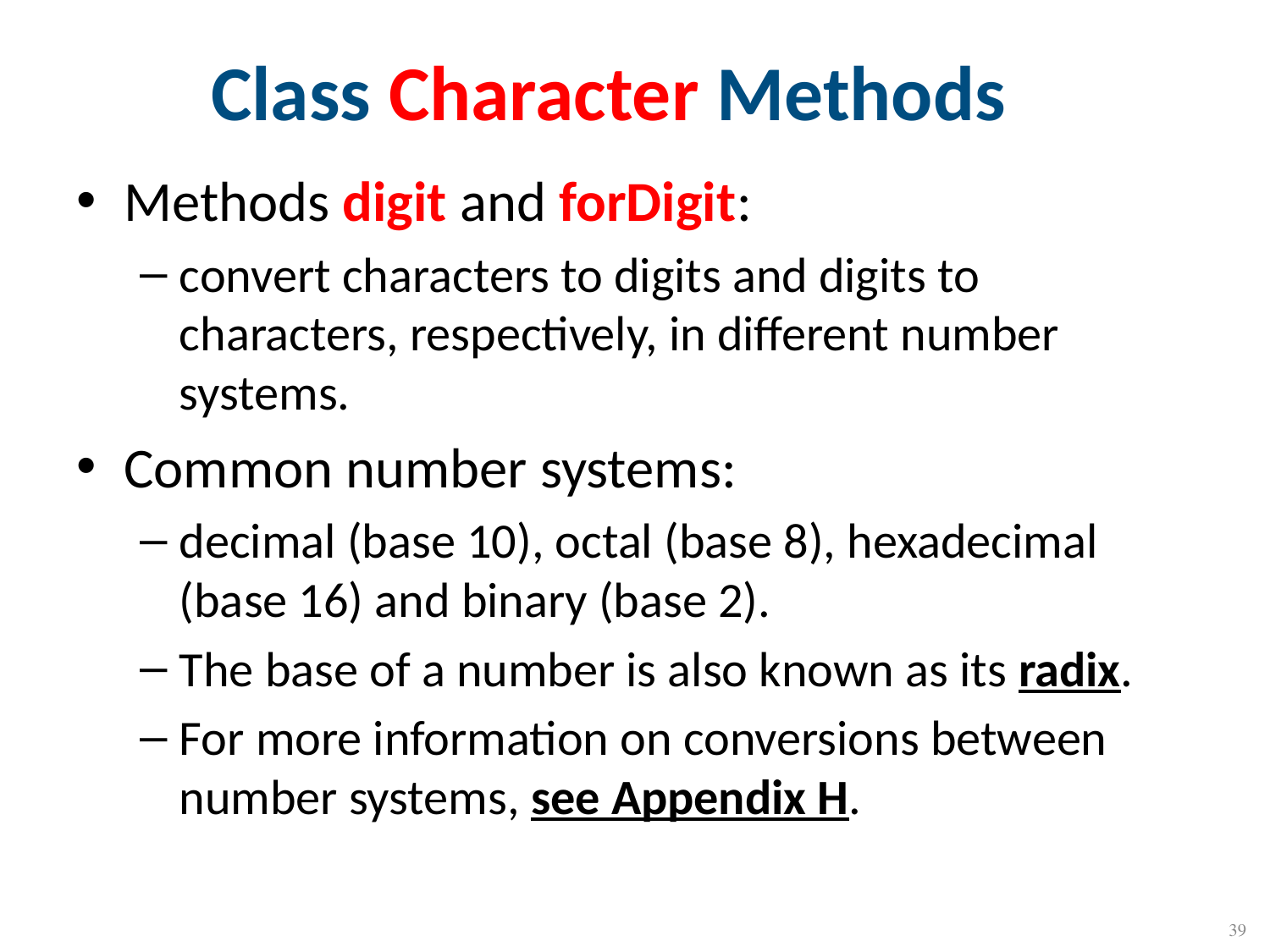

# Class Character Methods
Methods digit and forDigit:
convert characters to digits and digits to characters, respectively, in different number systems.
Common number systems:
decimal (base 10), octal (base 8), hexadecimal (base 16) and binary (base 2).
The base of a number is also known as its radix.
For more information on conversions between number systems, see Appendix H.
CMPS 251 (Object-Oriented Programming), Mohammad Saleh, Spring 2015, CSE-CENG-QU
39